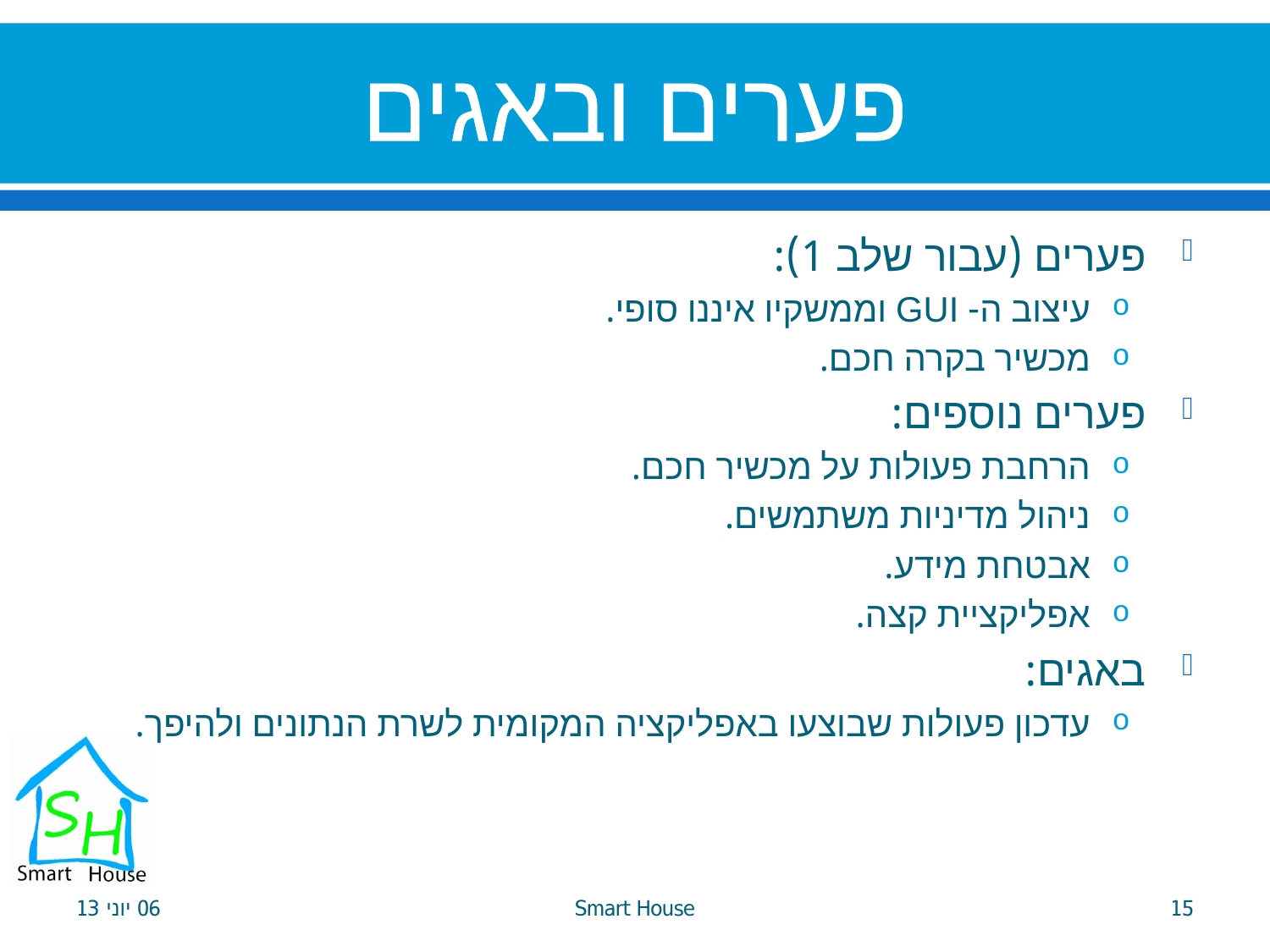

# פערים ובאגים
פערים (עבור שלב 1):
עיצוב ה- GUI וממשקיו איננו סופי.
מכשיר בקרה חכם.
פערים נוספים:
הרחבת פעולות על מכשיר חכם.
ניהול מדיניות משתמשים.
אבטחת מידע.
אפליקציית קצה.
באגים:
עדכון פעולות שבוצעו באפליקציה המקומית לשרת הנתונים ולהיפך.

06 יוני 13
Smart House
15